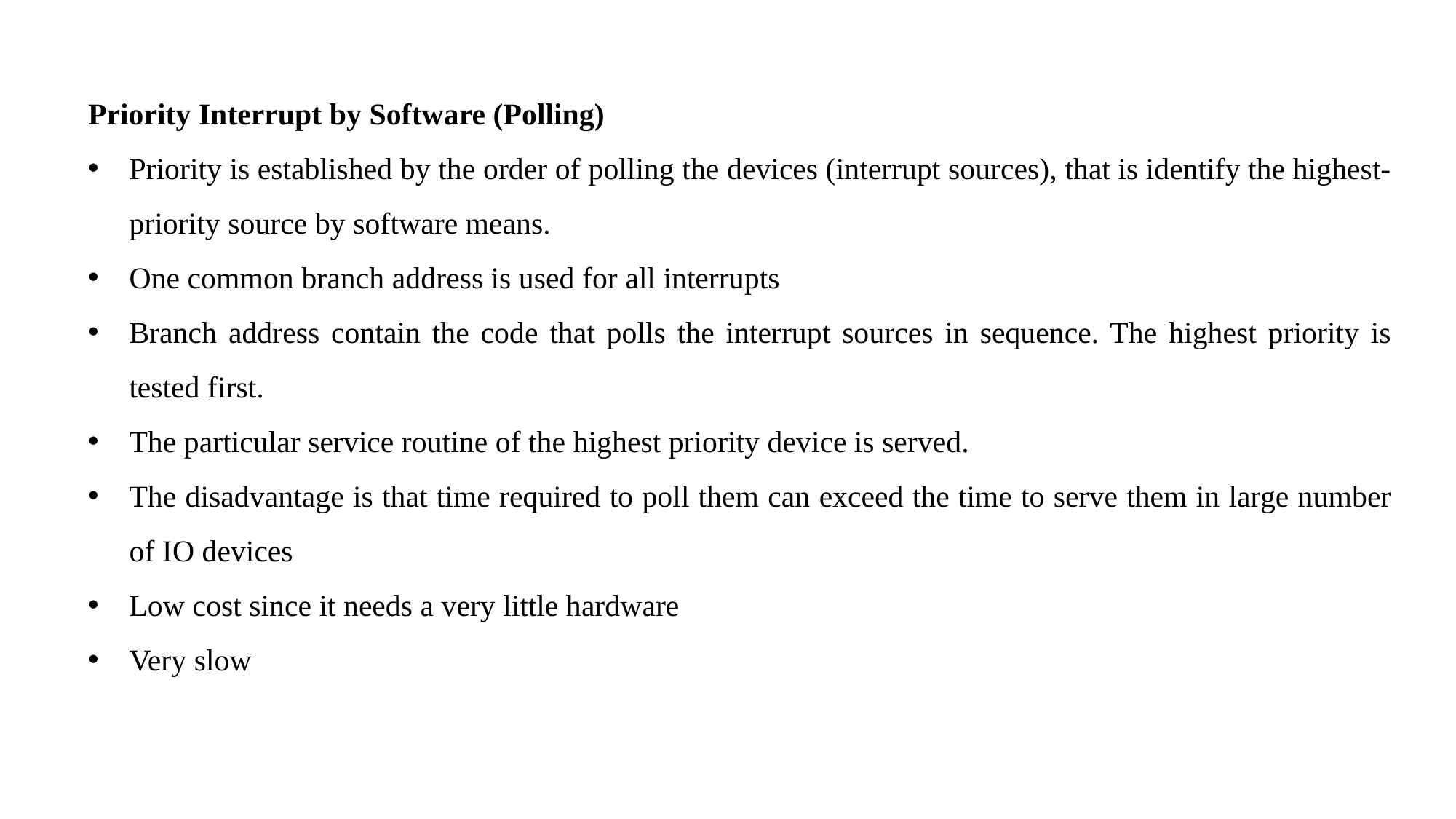

Priority Interrupt by Software (Polling)
Priority is established by the order of polling the devices (interrupt sources), that is identify the highest-priority source by software means.
One common branch address is used for all interrupts
Branch address contain the code that polls the interrupt sources in sequence. The highest priority is tested first.
The particular service routine of the highest priority device is served.
The disadvantage is that time required to poll them can exceed the time to serve them in large number of IO devices
Low cost since it needs a very little hardware
Very slow